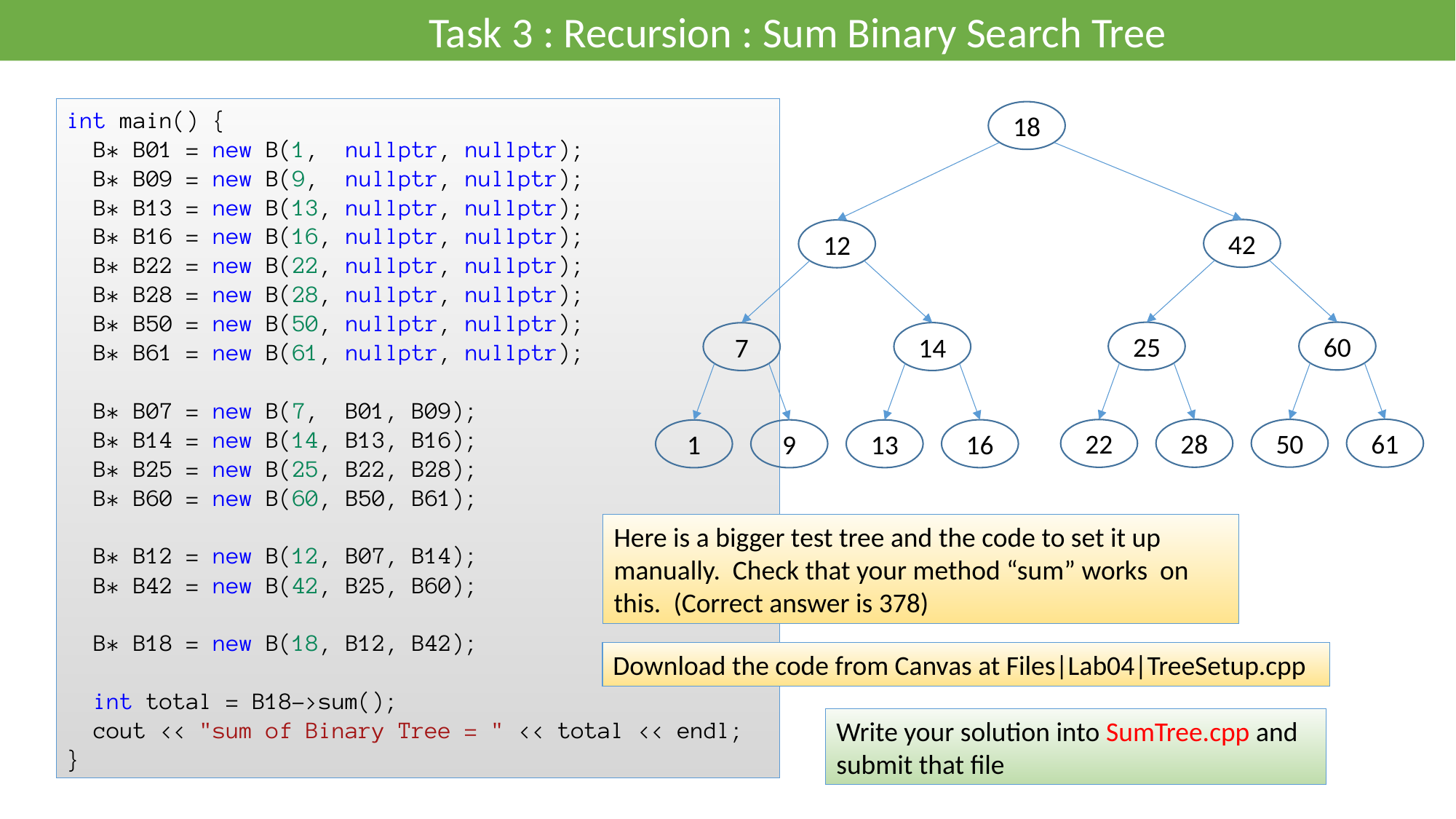

Task 3 : Recursion : Sum Binary Search Tree
int main() {
  B* B01 = new B(1,  nullptr, nullptr);
  B* B09 = new B(9,  nullptr, nullptr);
  B* B13 = new B(13, nullptr, nullptr);
  B* B16 = new B(16, nullptr, nullptr);
  B* B22 = new B(22, nullptr, nullptr);
  B* B28 = new B(28, nullptr, nullptr);
  B* B50 = new B(50, nullptr, nullptr);
  B* B61 = new B(61, nullptr, nullptr);
  B* B07 = new B(7,  B01, B09);
  B* B14 = new B(14, B13, B16);
  B* B25 = new B(25, B22, B28);
  B* B60 = new B(60, B50, B61);
  B* B12 = new B(12, B07, B14);
  B* B42 = new B(42, B25, B60);
  B* B18 = new B(18, B12, B42);
  int total = B18->sum();
  cout << "sum of Binary Tree = " << total << endl;
}
18
42
12
60
25
14
7
61
28
50
22
16
9
13
1
Here is a bigger test tree and the code to set it up manually.  Check that your method “sum” works  on this.  (Correct answer is 378)
Download the code from Canvas at Files|Lab04|TreeSetup.cpp
Write your solution into SumTree.cpp and submit that file